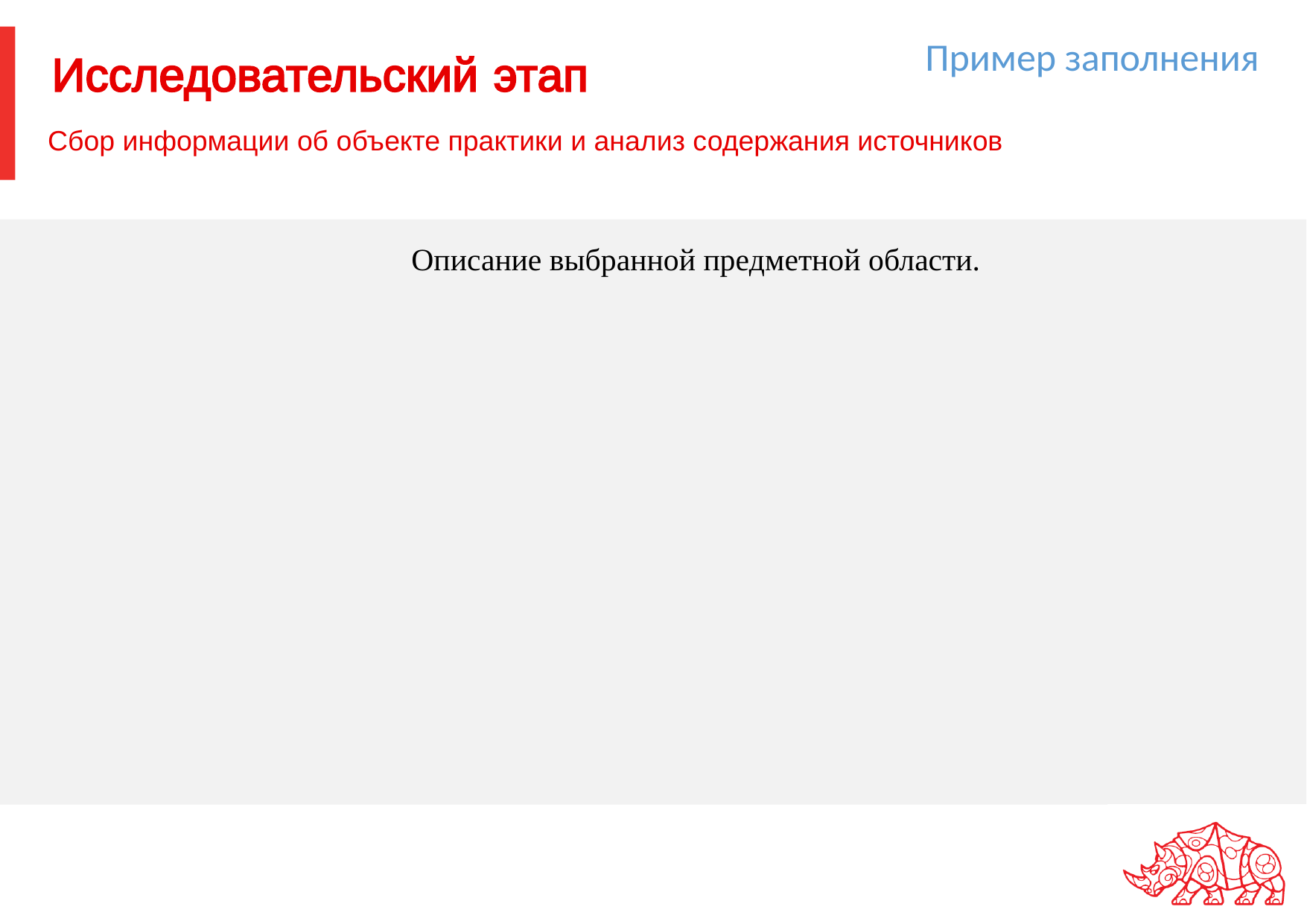

Пример заполнения
# Исследовательский этап
Сбор информации об объекте практики и анализ содержания источников
Описание выбранной предметной области.